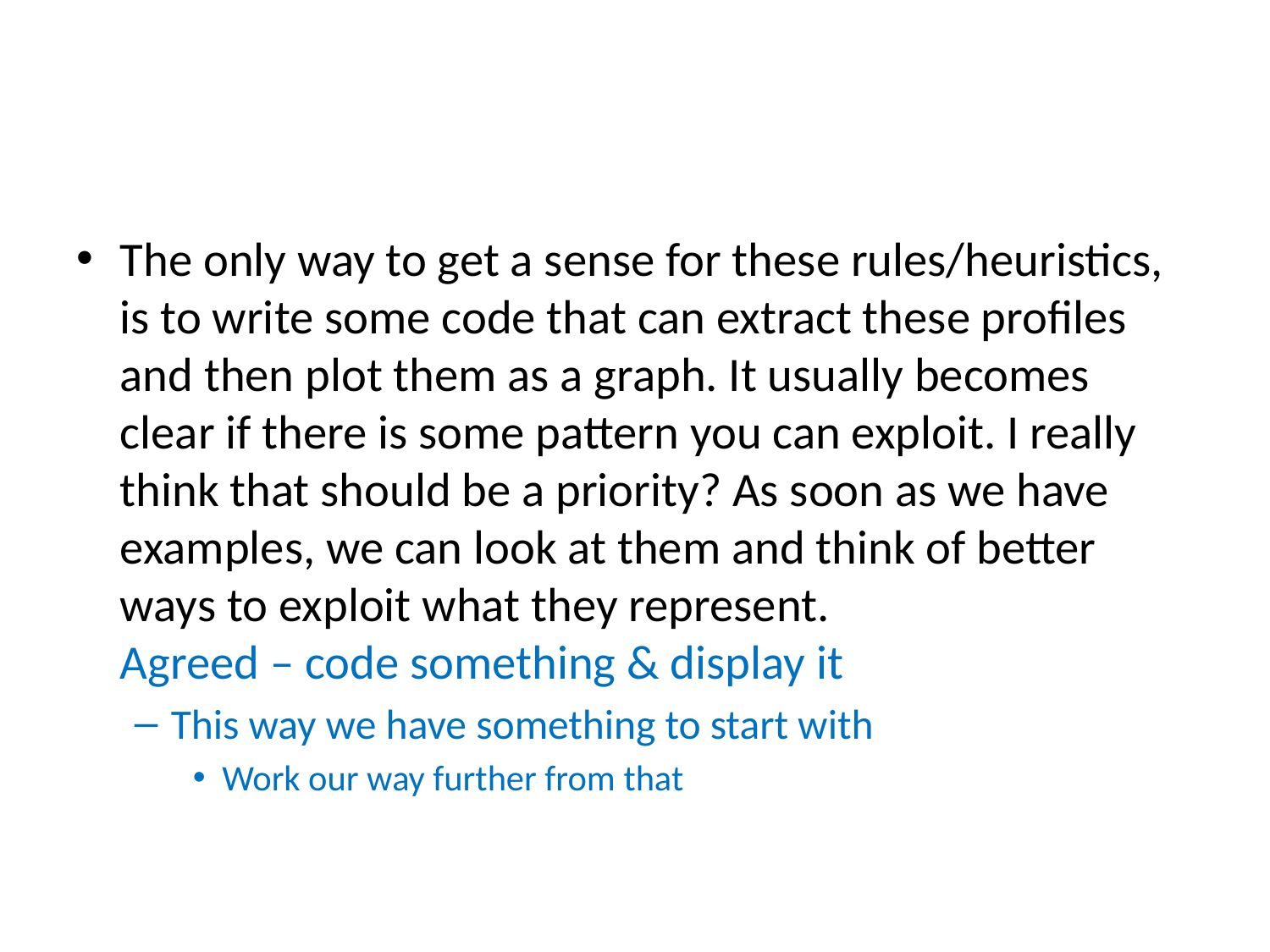

#
The only way to get a sense for these rules/heuristics, is to write some code that can extract these profiles and then plot them as a graph. It usually becomes clear if there is some pattern you can exploit. I really think that should be a priority? As soon as we have examples, we can look at them and think of better ways to exploit what they represent. 
Agreed – code something & display it
This way we have something to start with
Work our way further from that